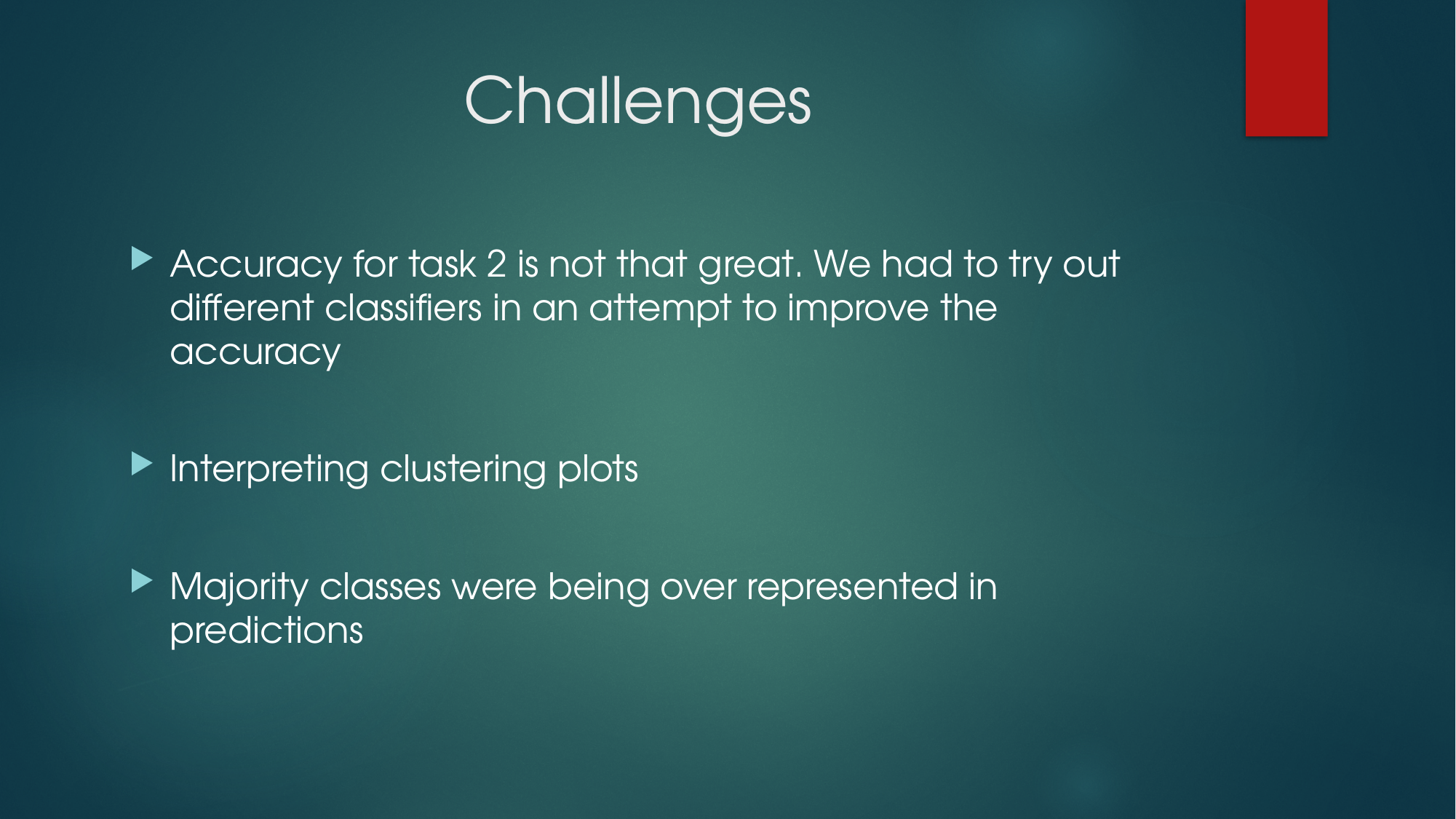

# Challenges

Accuracy for task 2 is not that great. We had to try out different classifiers in an attempt to improve the accuracy

Interpreting clustering plots

Majority classes were being over represented in predictions